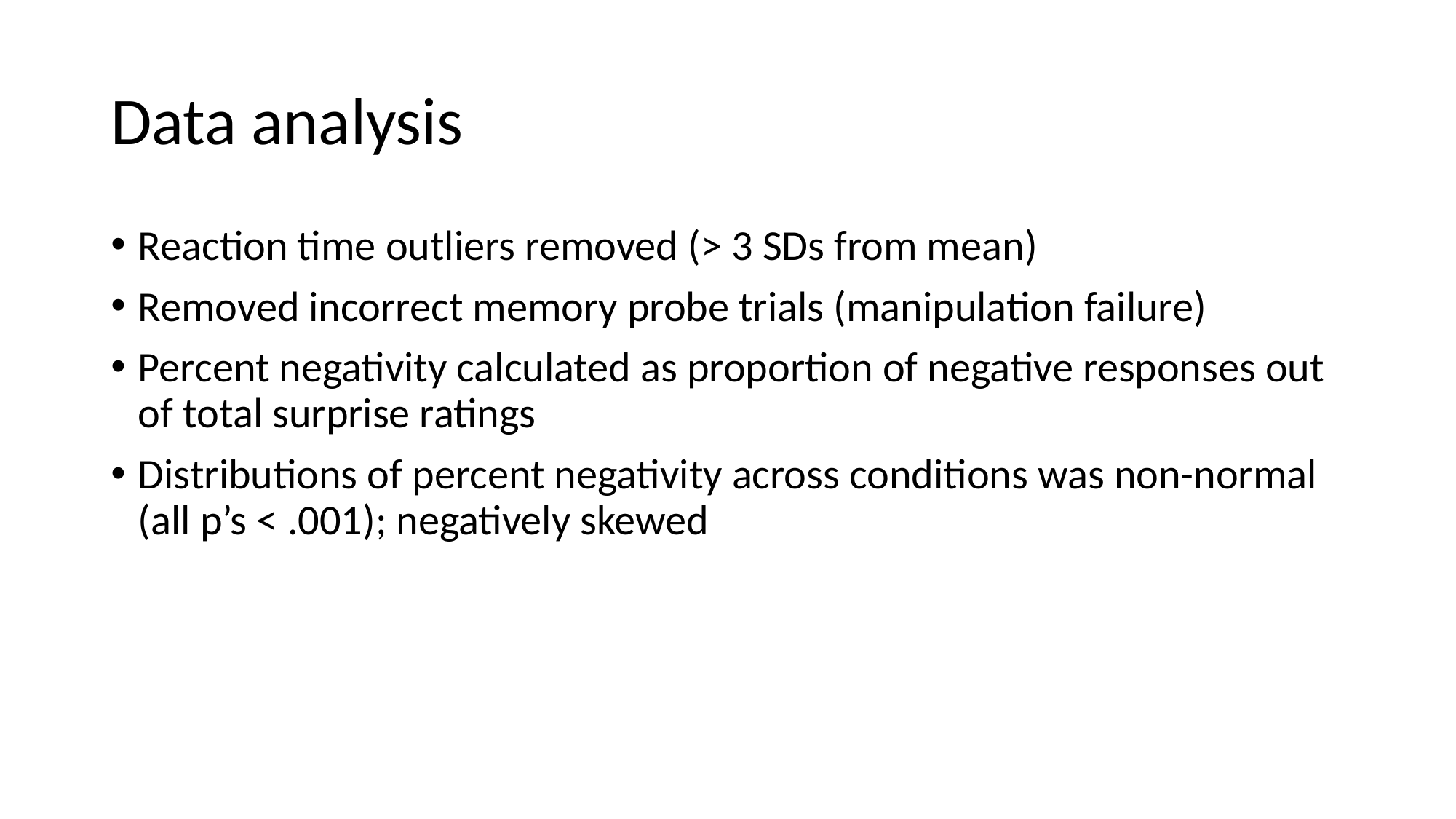

# Data analysis
Reaction time outliers removed (> 3 SDs from mean)
Removed incorrect memory probe trials (manipulation failure)
Percent negativity calculated as proportion of negative responses out of total surprise ratings
Distributions of percent negativity across conditions was non-normal (all p’s < .001); negatively skewed